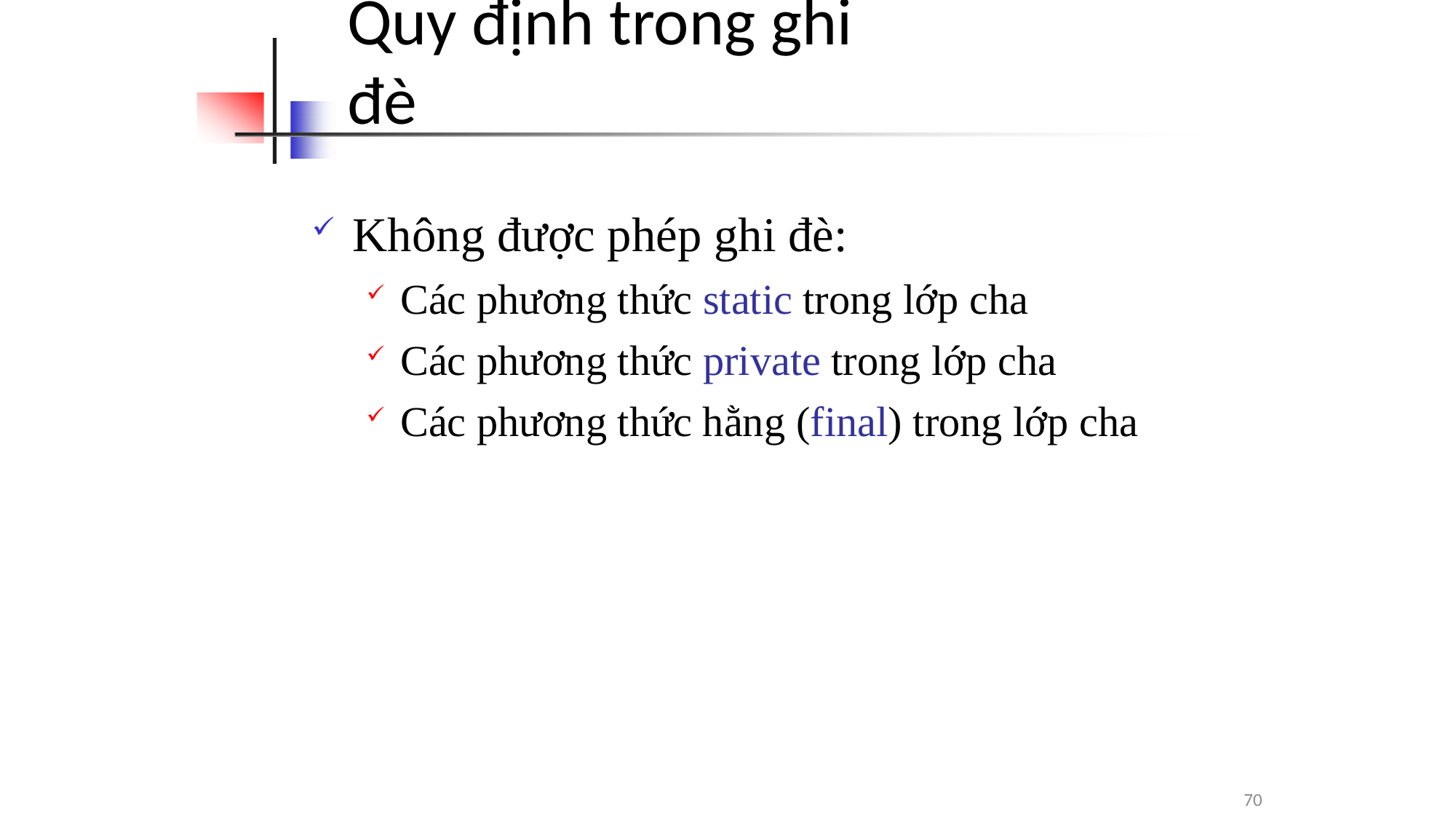

# Quy định trong ghi đè

Không được phép ghi đè:
Các phương thức static trong lớp cha
Các phương thức private trong lớp cha
Các phương thức hằng (final) trong lớp cha
70